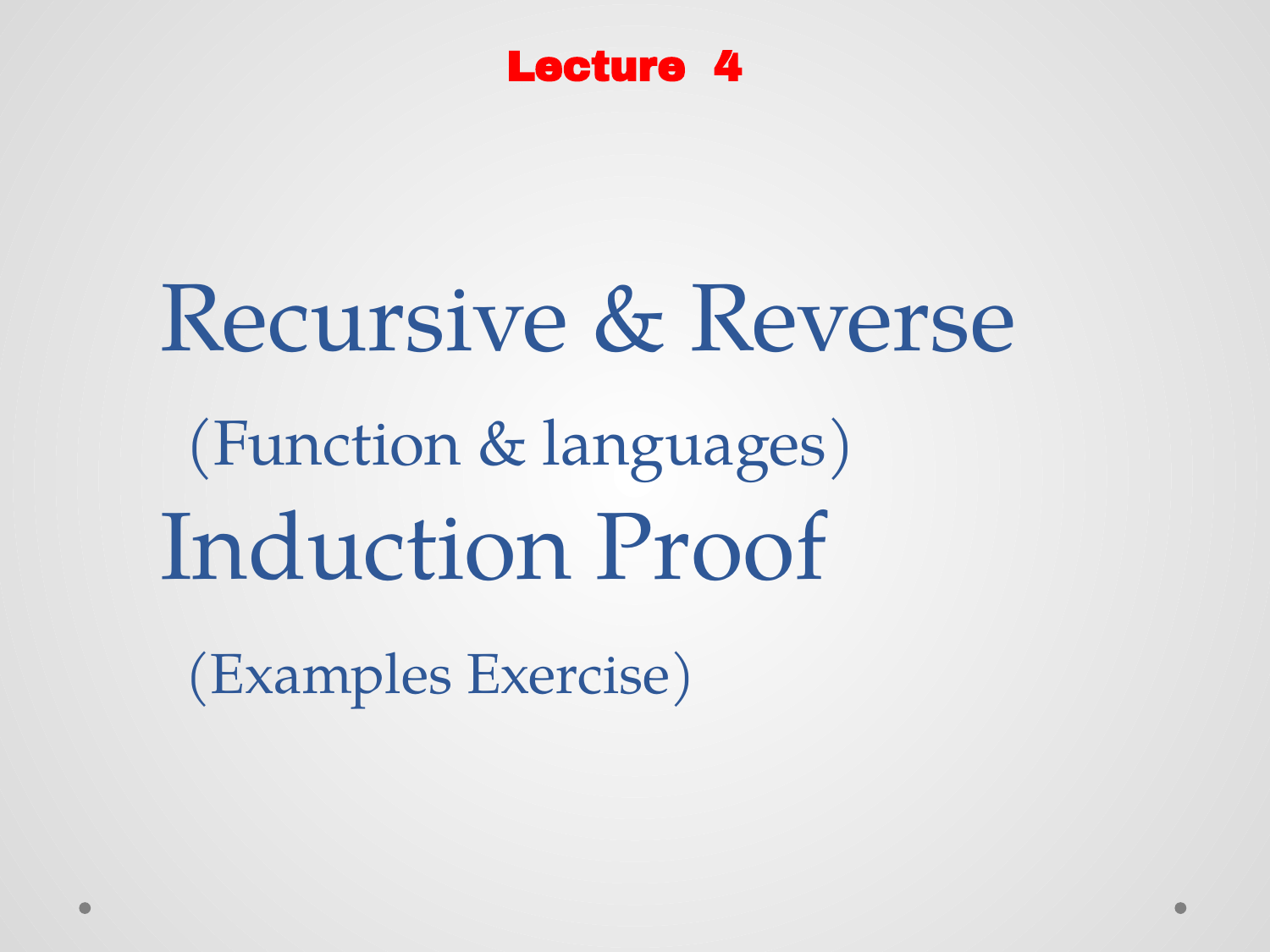

Lecture  4
# Recursive & Reverse (Function & languages) Induction Proof (Examples Exercise)